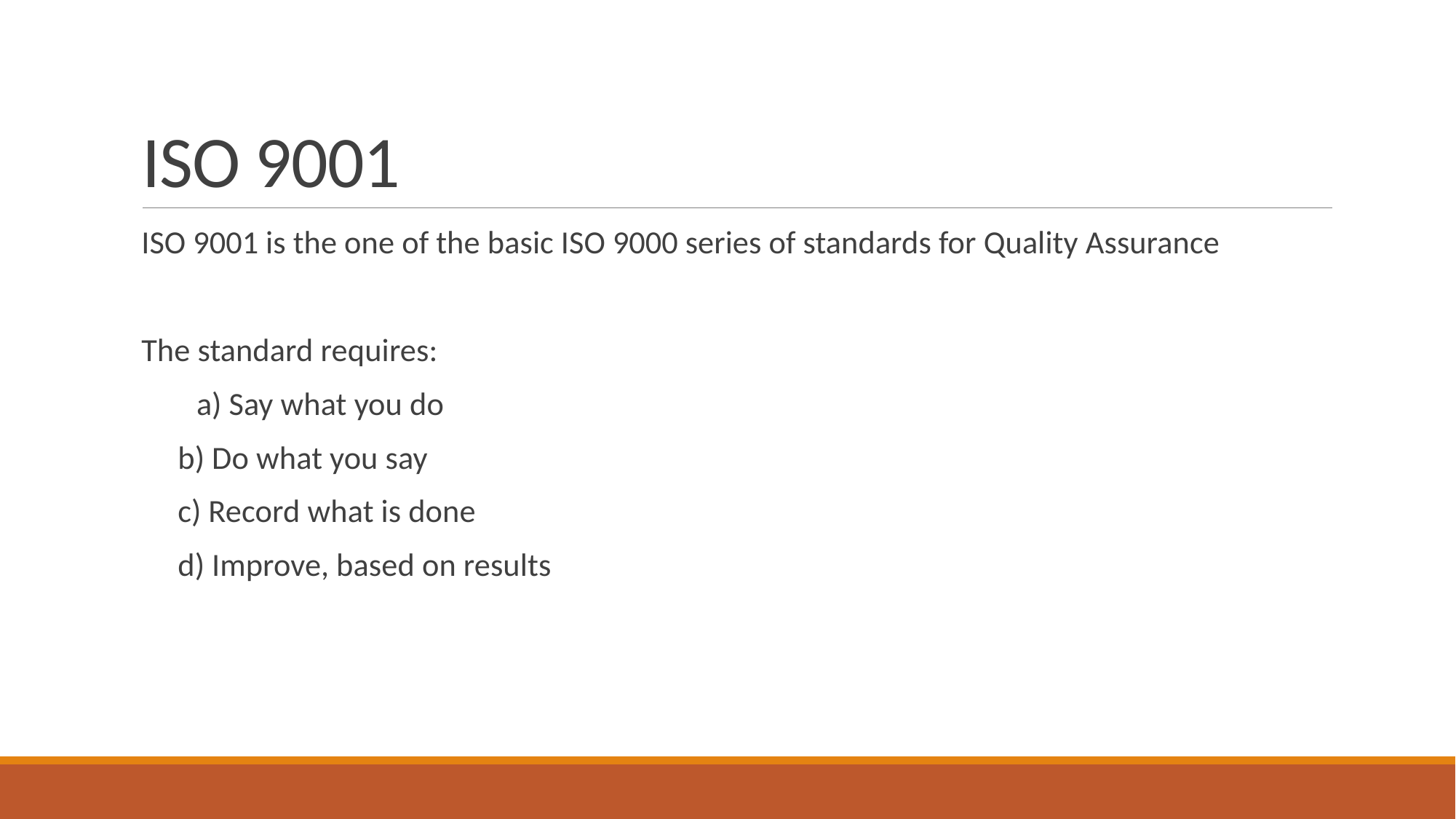

# ISO 9001
ISO 9001 is the one of the basic ISO 9000 series of standards for Quality Assurance

The standard requires:
         a) Say what you do
	     b) Do what you say
	     c) Record what is done
	     d) Improve, based on results